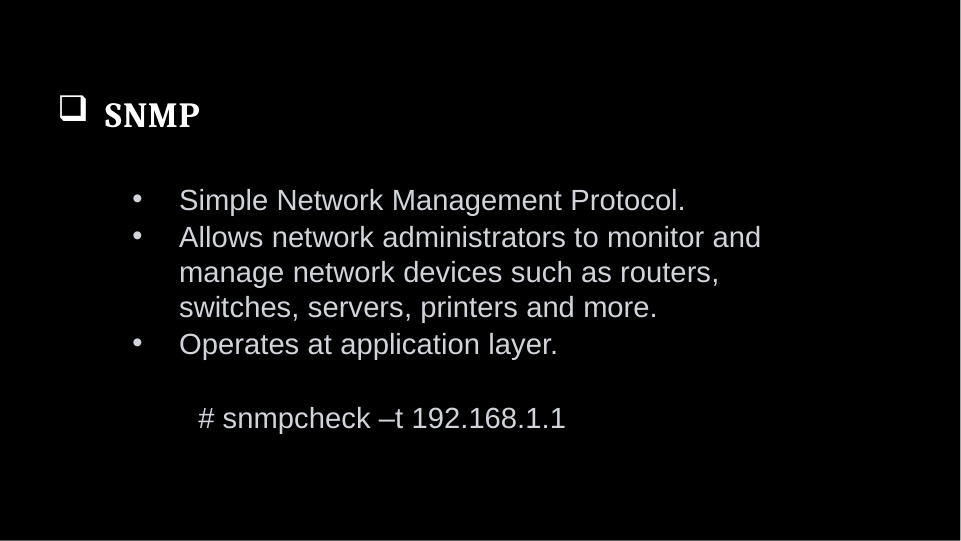

Confidentiality
Integrity
Availability
Authentication
Authorization
Encryption
Accountability and Auditing
Incident Response and Recovery

SNMP

Simple Network Management Protocol.
Allows network administrators to monitor and manage network devices such as routers, switches, servers, printers and more.
Operates at application layer.

        # snmpcheck –t 192.168.1.1